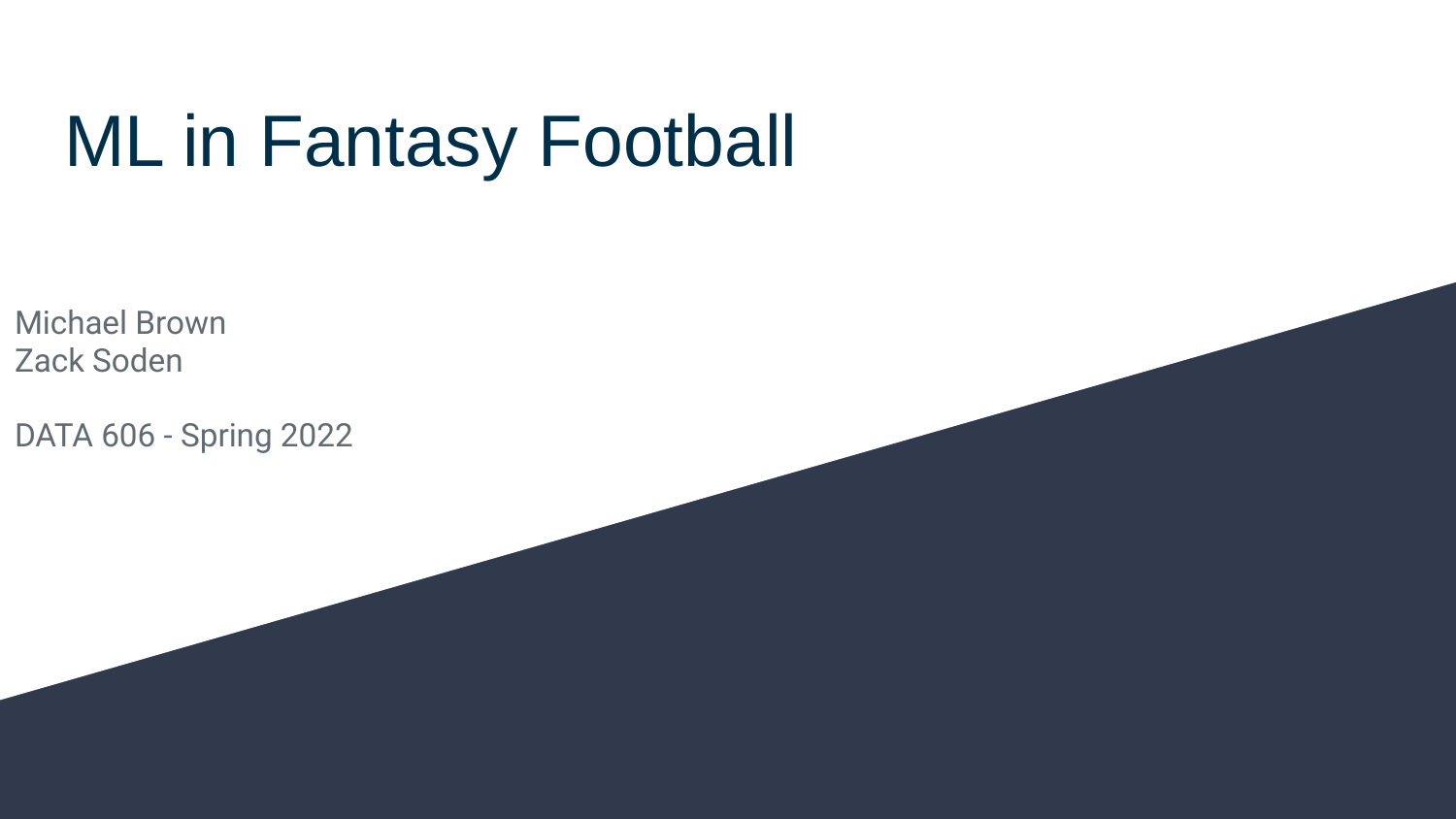

# ML in Fantasy Football
Michael Brown
Zack Soden

DATA 606 - Spring 2022